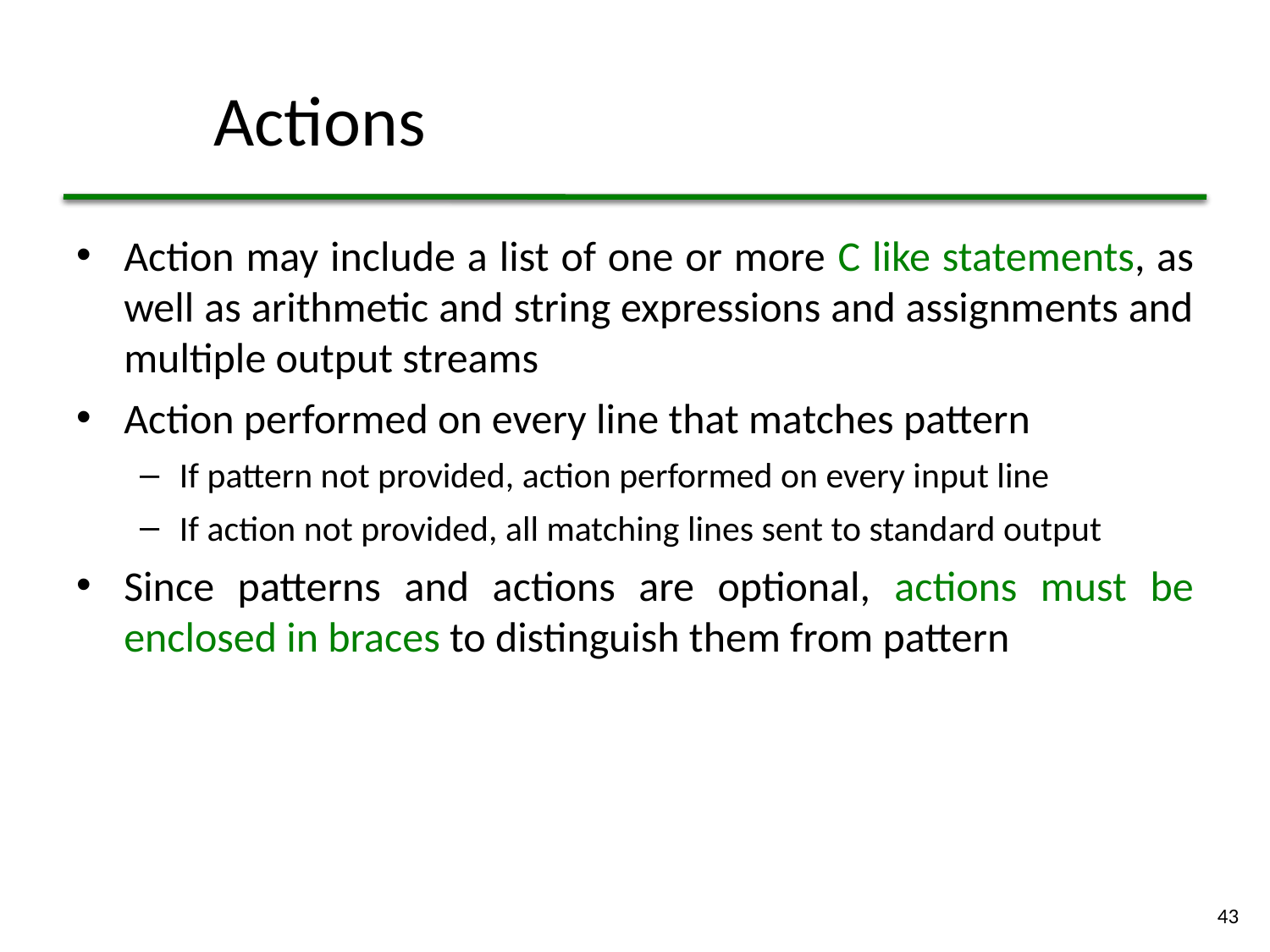

# Actions
Action may include a list of one or more C like statements, as well as arithmetic and string expressions and assignments and multiple output streams
Action performed on every line that matches pattern
If pattern not provided, action performed on every input line
If action not provided, all matching lines sent to standard output
Since patterns and actions are optional, actions must be enclosed in braces to distinguish them from pattern
43